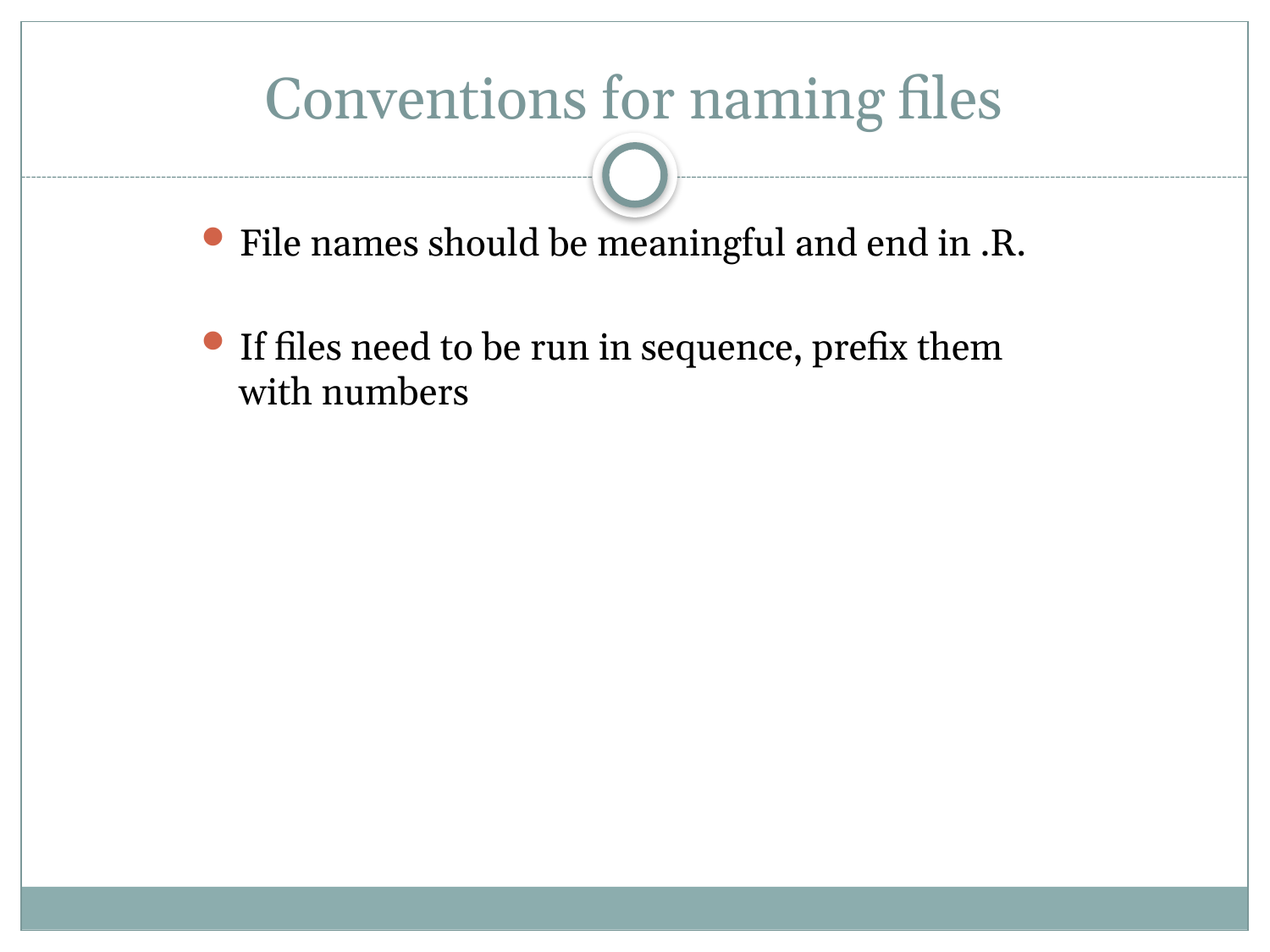

# Conventions for naming files
File names should be meaningful and end in .R.

If files need to be run in sequence, prefix them with numbers